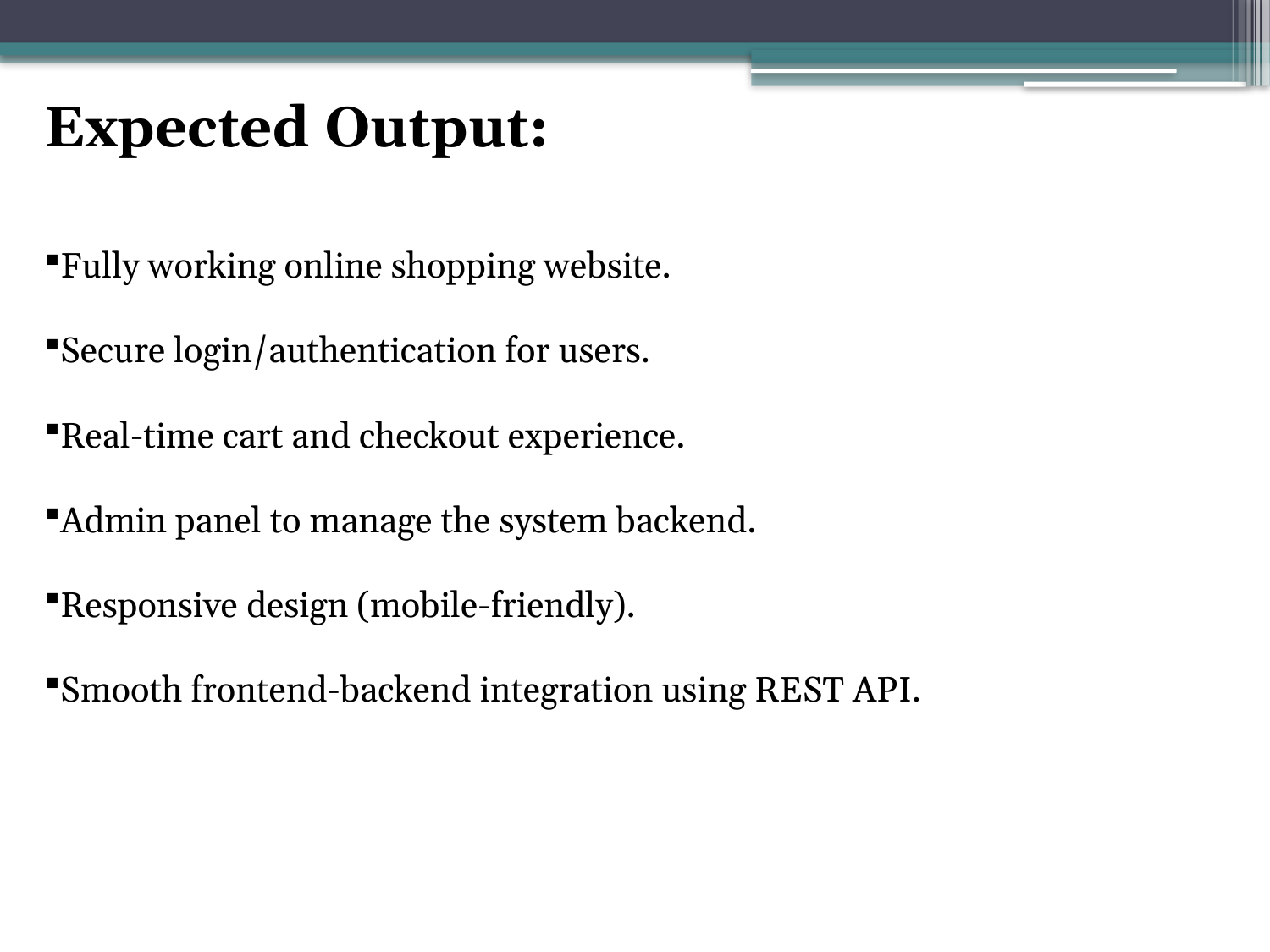

Expected Output:

Fully working online shopping website.
Secure login/authentication for users.
Real-time cart and checkout experience.
Admin panel to manage the system backend.
Responsive design (mobile-friendly).
Smooth frontend-backend integration using REST API.